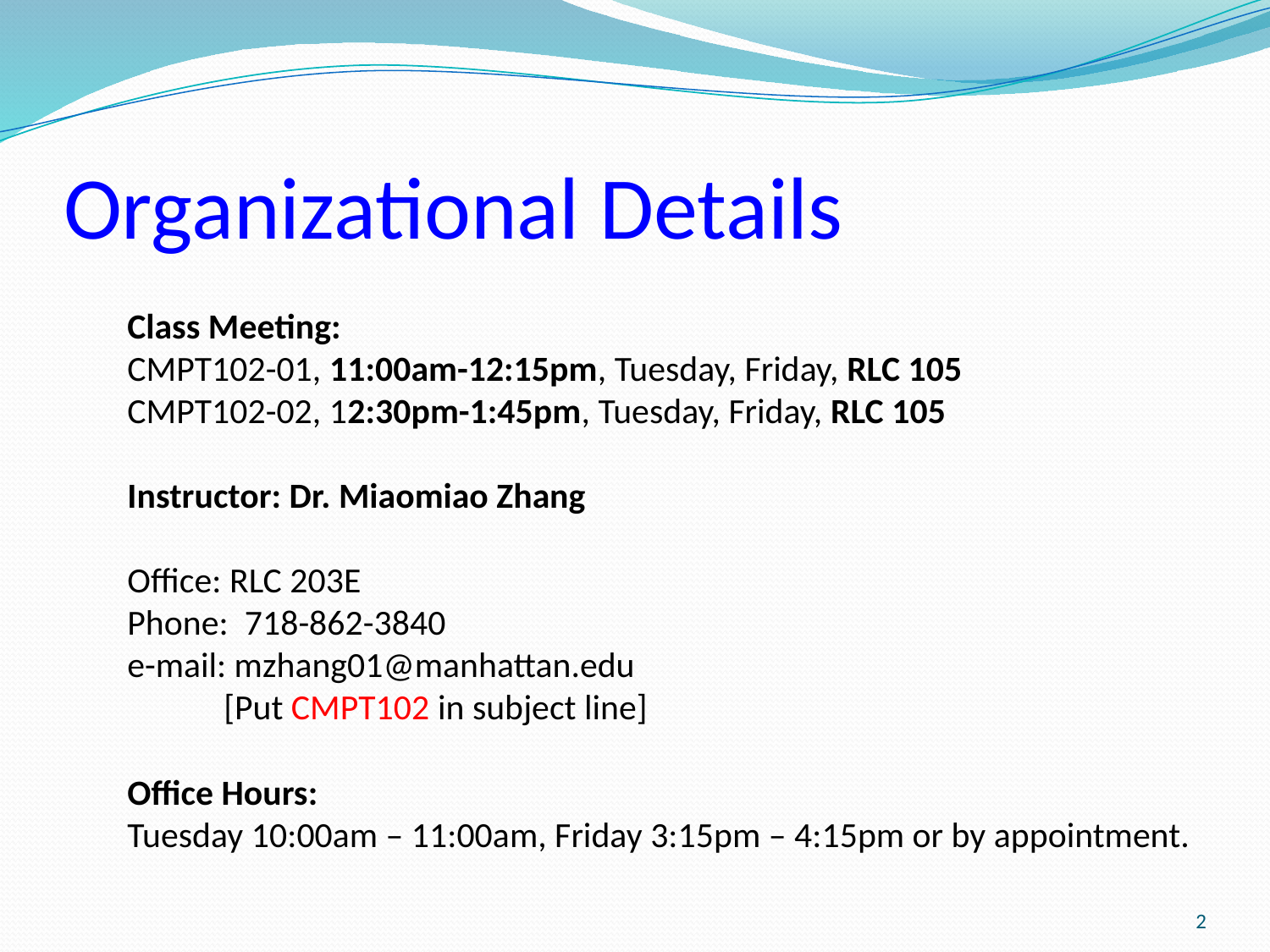

# Organizational Details
Class Meeting:
CMPT102-01, 11:00am-12:15pm, Tuesday, Friday, RLC 105
CMPT102-02, 12:30pm-1:45pm, Tuesday, Friday, RLC 105

Instructor: Dr. Miaomiao Zhang

Office: RLC 203E
Phone:  718-862-3840
e-mail: mzhang01@manhattan.edu
            [Put CMPT102 in subject line]

Office Hours:
Tuesday 10:00am – 11:00am, Friday 3:15pm – 4:15pm or by appointment.
2